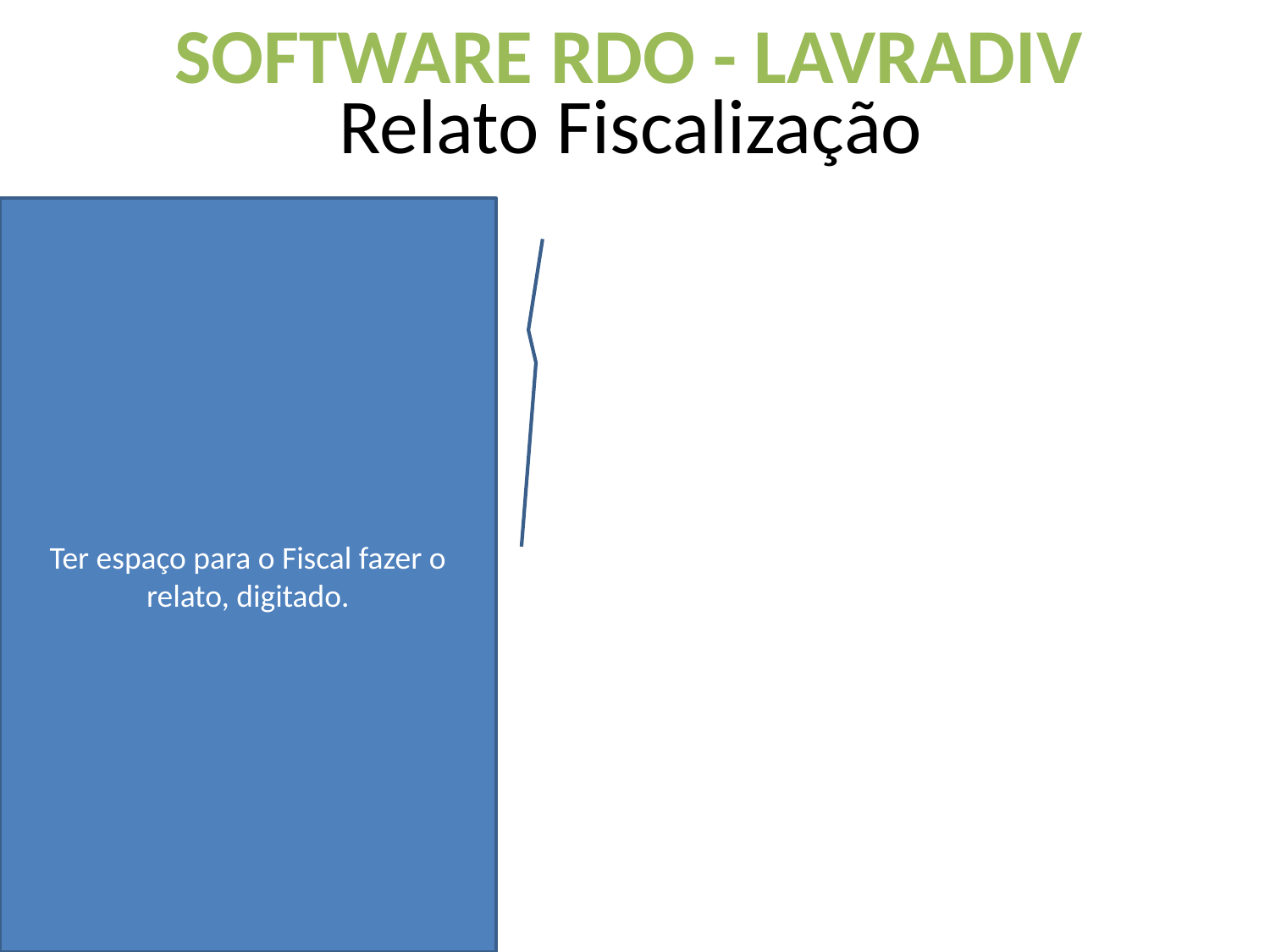

# Relato Fiscalização
Ter espaço para o Fiscal fazer o relato, digitado.